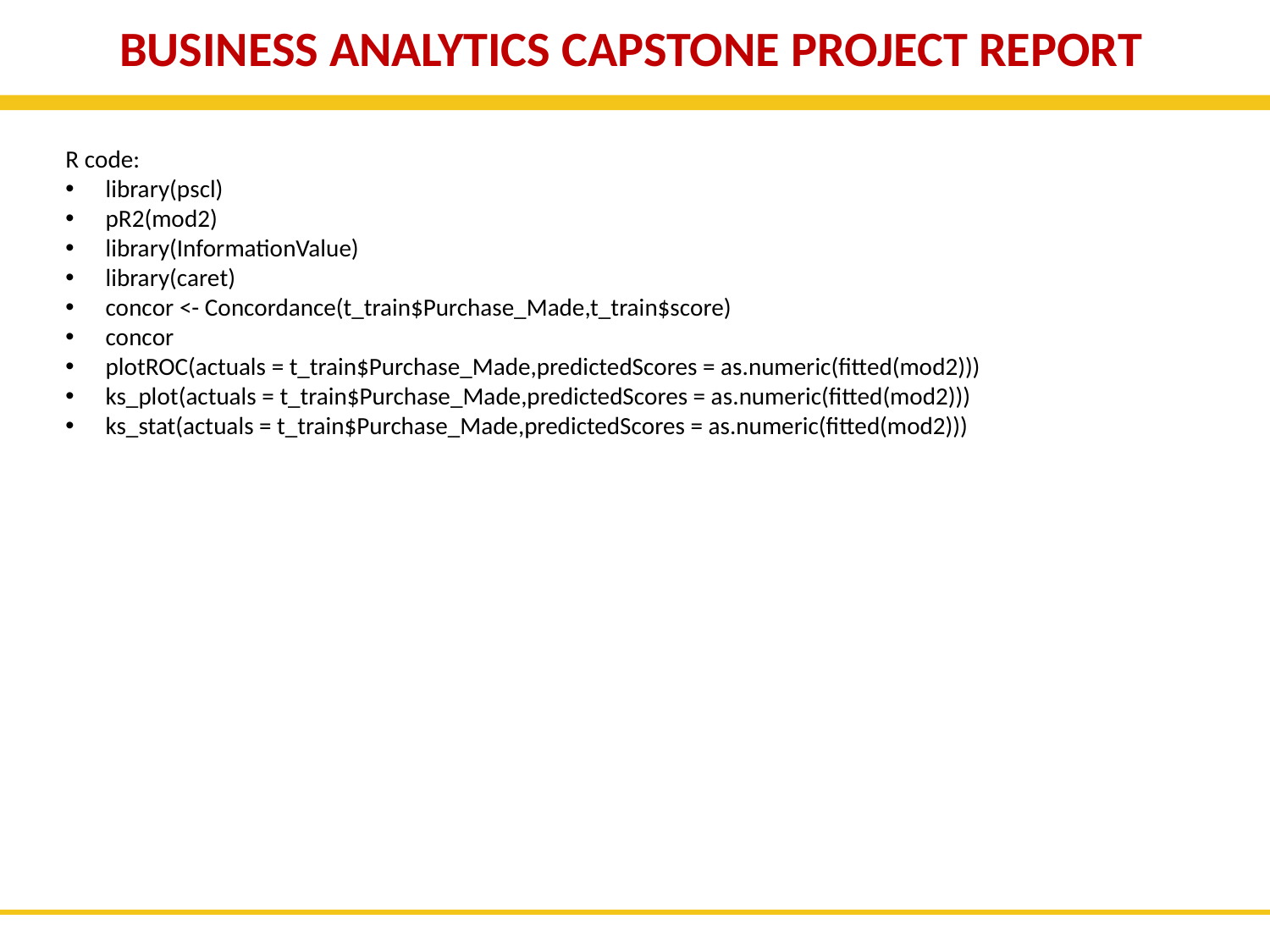

BUSINESS ANALYTICS CAPSTONE PROJECT REPORT

R code:
library(pscl)
pR2(mod2)
library(InformationValue)
library(caret)
concor <- Concordance(t_train$Purchase_Made,t_train$score)
concor
plotROC(actuals = t_train$Purchase_Made,predictedScores = as.numeric(fitted(mod2)))
ks_plot(actuals = t_train$Purchase_Made,predictedScores = as.numeric(fitted(mod2)))
ks_stat(actuals = t_train$Purchase_Made,predictedScores = as.numeric(fitted(mod2)))